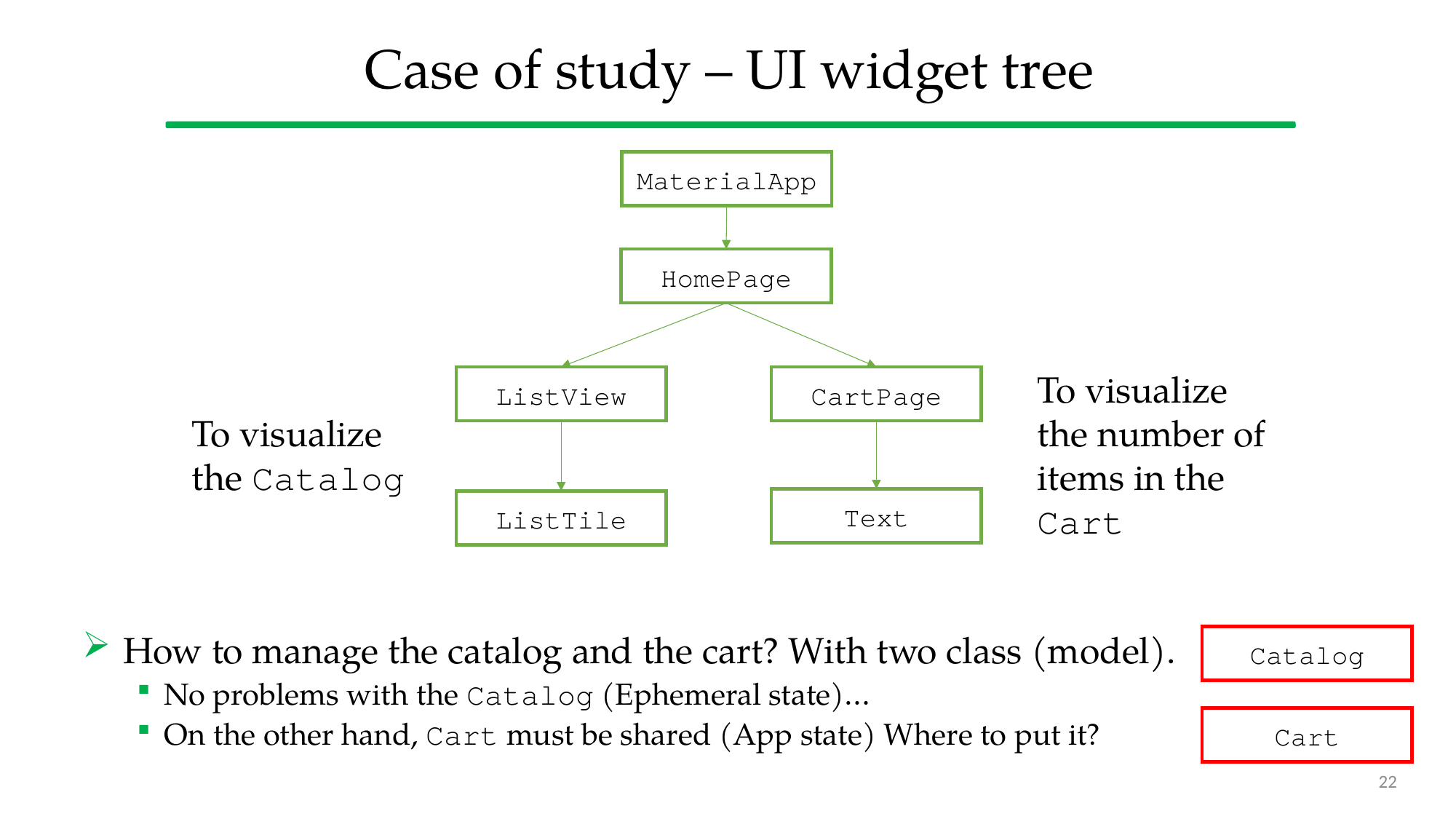

# Case of study – UI widget tree
MaterialApp
HomePage
To visualize the number of items in the Cart
CartPage
ListView
To visualize the Catalog
Text
ListTile
How to manage the catalog and the cart? With two class (model).
No problems with the Catalog (Ephemeral state)…
On the other hand, Cart must be shared (App state) Where to put it?
Catalog
Cart
22